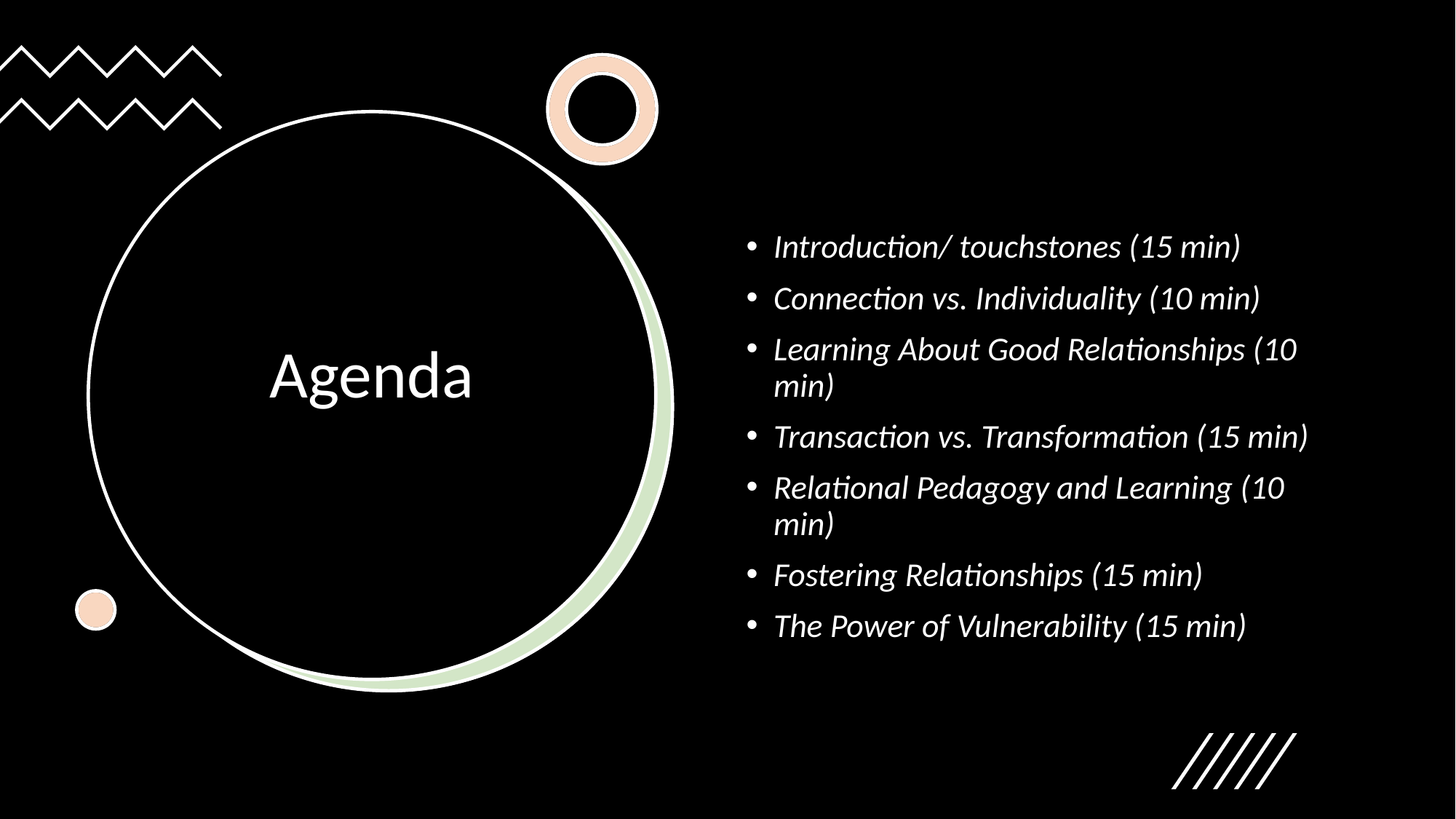

# Agenda​
Introduction/ touchstones (15 min)​
Connection vs. Individuality (10 min)
Learning About Good Relationships (10 min)
Transaction vs. Transformation (15 min)
Relational Pedagogy and Learning (10 min)
Fostering Relationships (15 min)
The Power of Vulnerability (15 min)